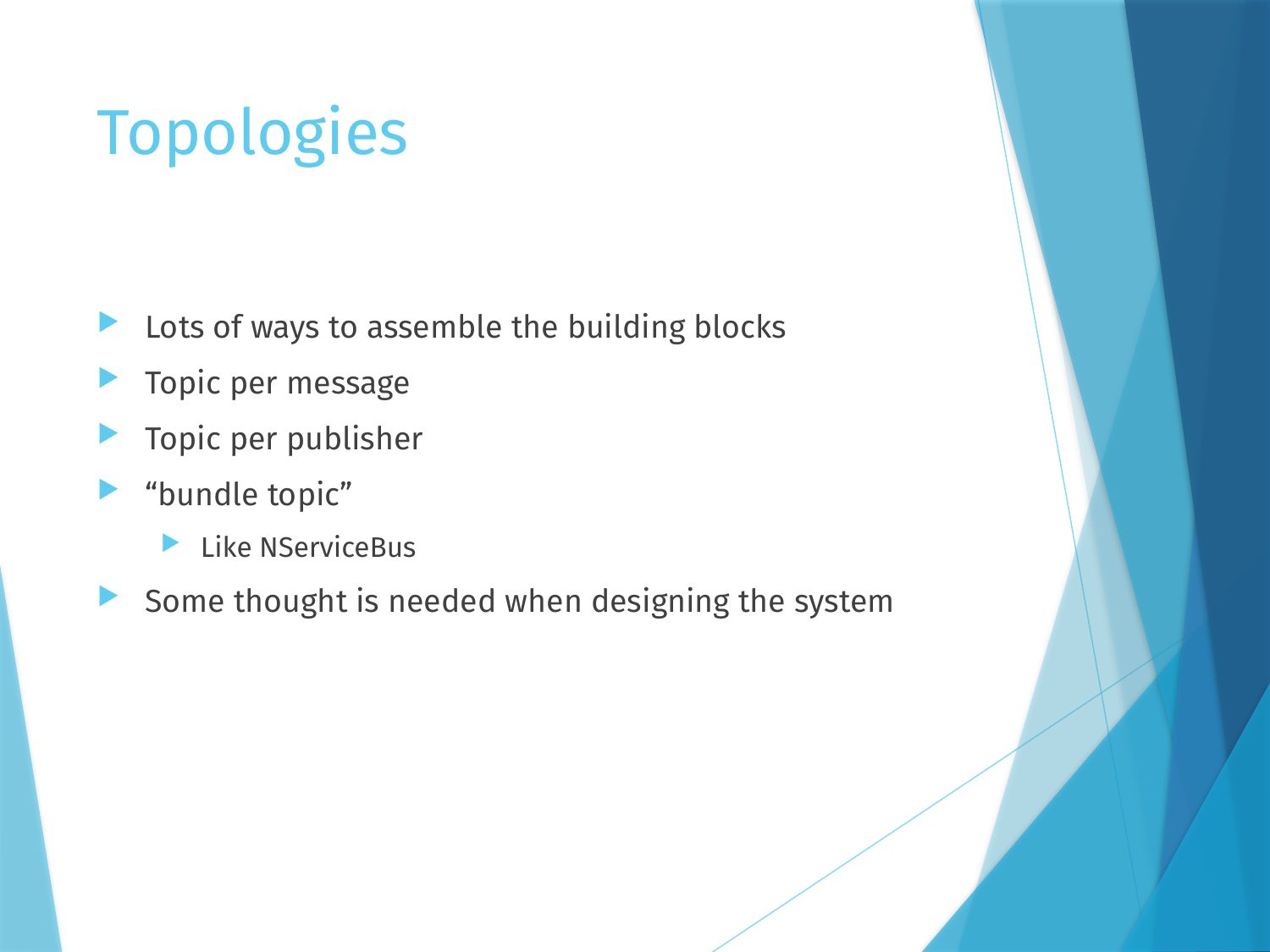

# Topologies
Lots of ways to assemble the building blocks
Topic per message
Topic per publisher
“bundle topic”
Like NServiceBus
Some thought is needed when designing the system